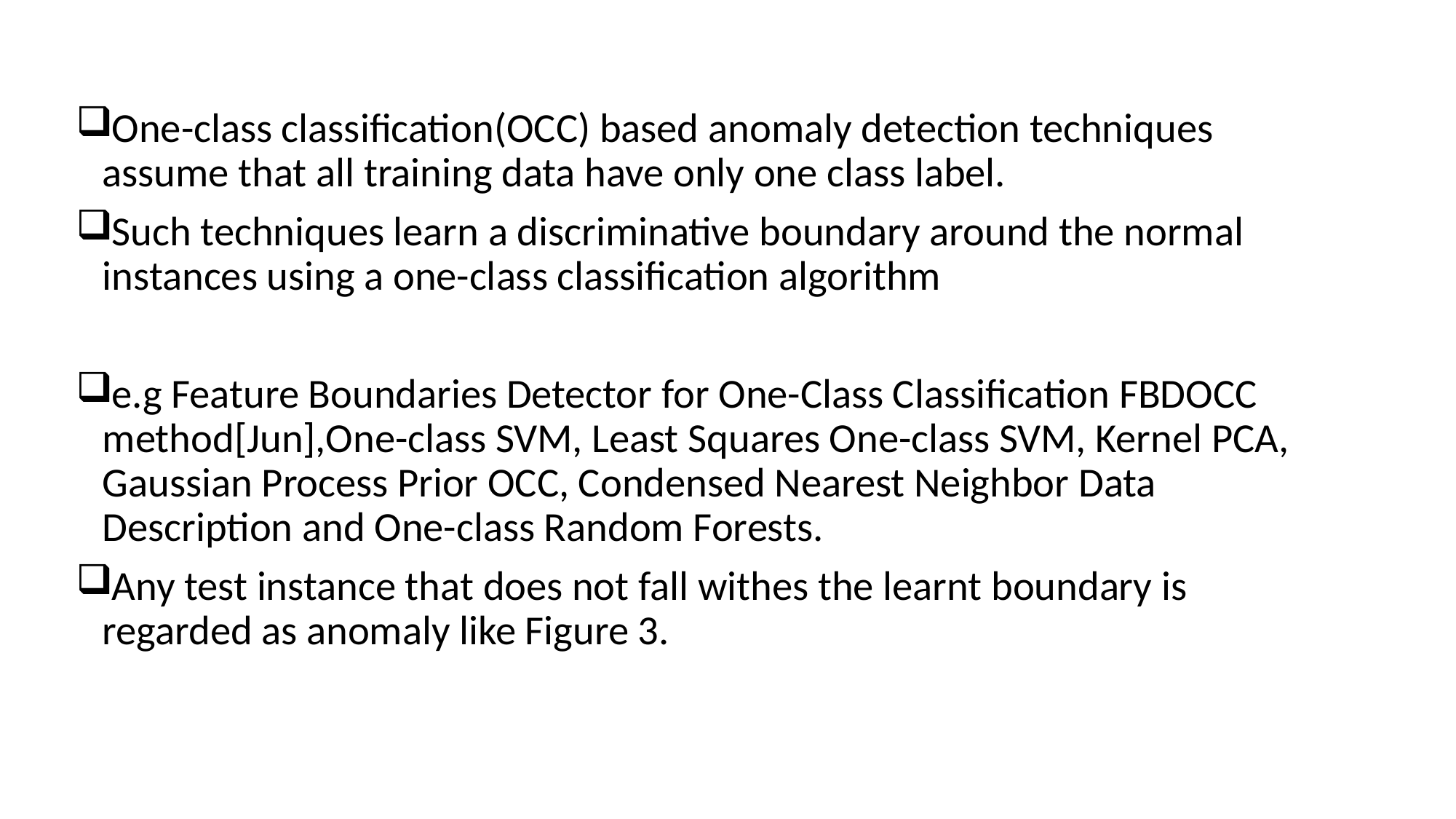

One-class classification(OCC) based anomaly detection techniques assume that all training data have only one class label.
Such techniques learn a discriminative boundary around the normal instances using a one-class classification algorithm

e.g Feature Boundaries Detector for One-Class Classification FBDOCC method[Jun],One-class SVM, Least Squares One-class SVM, Kernel PCA, Gaussian Process Prior OCC, Condensed Nearest Neighbor Data Description and One-class Random Forests.
Any test instance that does not fall withes the learnt boundary is regarded as anomaly like Figure 3.